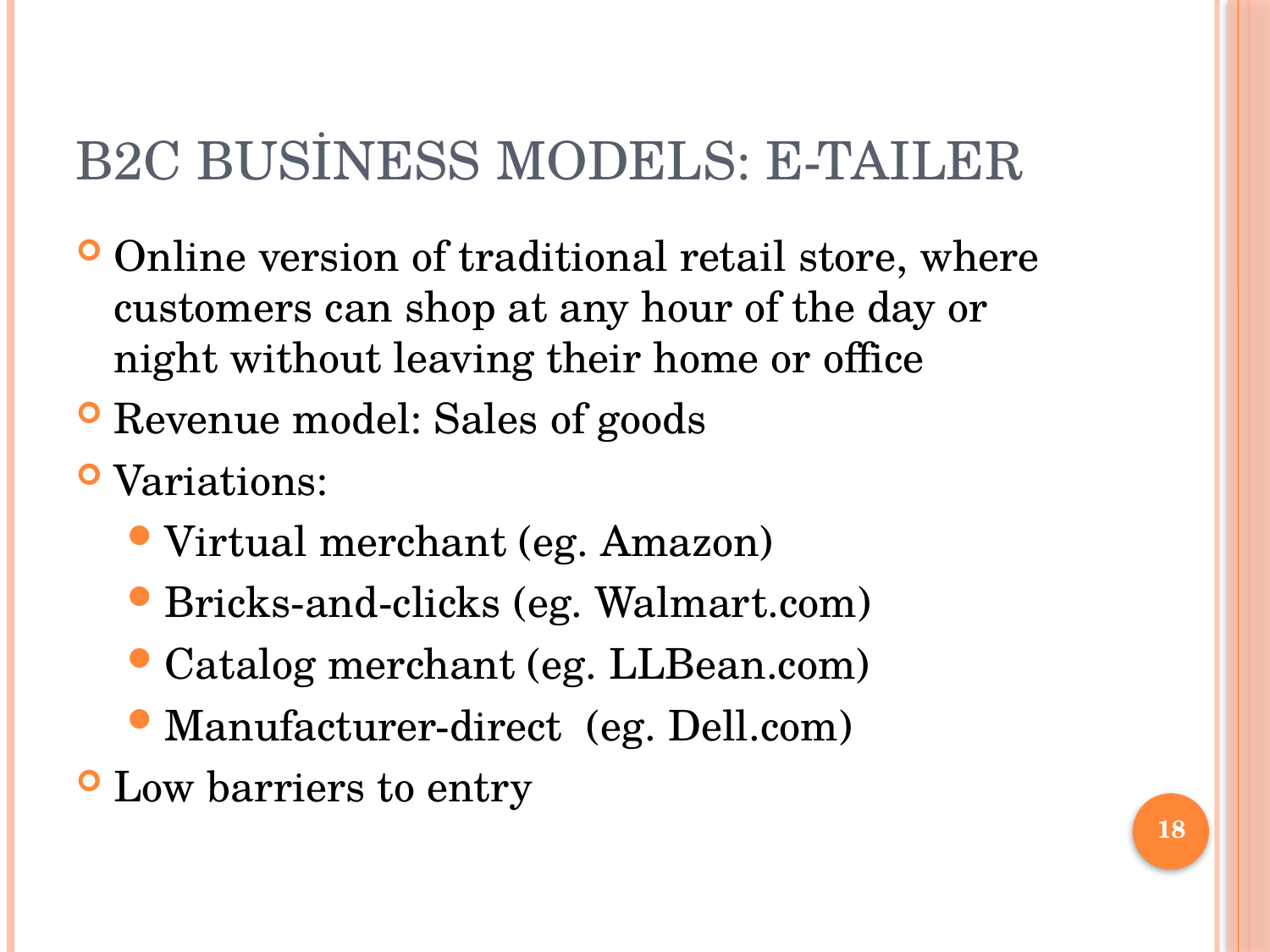

# B2C Business Models: E-tailer
Online version of traditional retail store, where customers can shop at any hour of the day or night without leaving their home or office
Revenue model: Sales of goods
Variations:
Virtual merchant (eg. Amazon)
Bricks-and-clicks (eg. Walmart.com)
Catalog merchant (eg. LLBean.com)
Manufacturer-direct  (eg. Dell.com)
Low barriers to entry
18